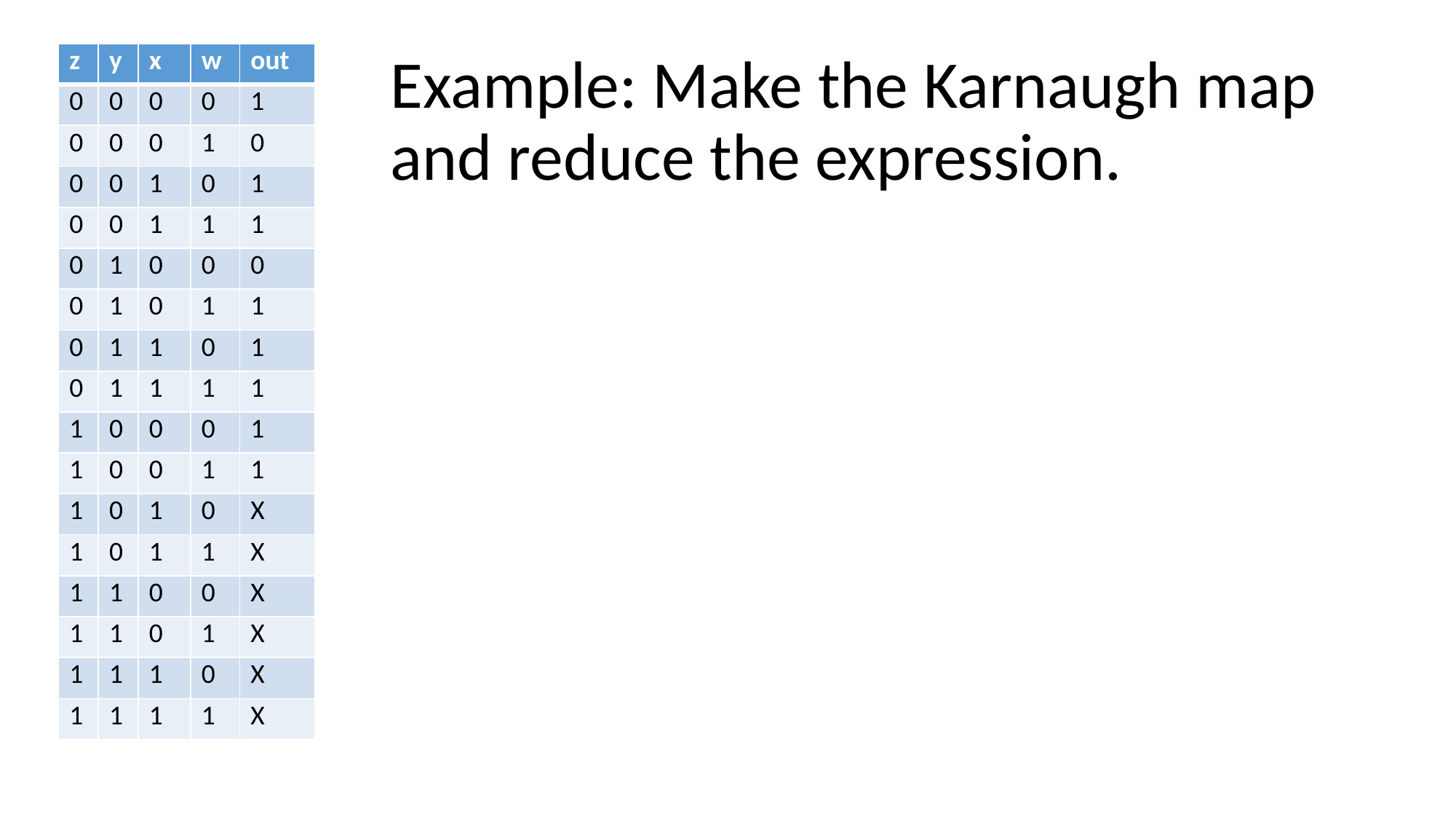

| z | y | x | w | out |
| --- | --- | --- | --- | --- |
| 0 | 0 | 0 | 0 | 1 |
| 0 | 0 | 0 | 1 | 0 |
| 0 | 0 | 1 | 0 | 1 |
| 0 | 0 | 1 | 1 | 1 |
| 0 | 1 | 0 | 0 | 0 |
| 0 | 1 | 0 | 1 | 1 |
| 0 | 1 | 1 | 0 | 1 |
| 0 | 1 | 1 | 1 | 1 |
| 1 | 0 | 0 | 0 | 1 |
| 1 | 0 | 0 | 1 | 1 |
| 1 | 0 | 1 | 0 | X |
| 1 | 0 | 1 | 1 | X |
| 1 | 1 | 0 | 0 | X |
| 1 | 1 | 0 | 1 | X |
| 1 | 1 | 1 | 0 | X |
| 1 | 1 | 1 | 1 | X |
# Example: Make the Karnaugh map and reduce the expression.